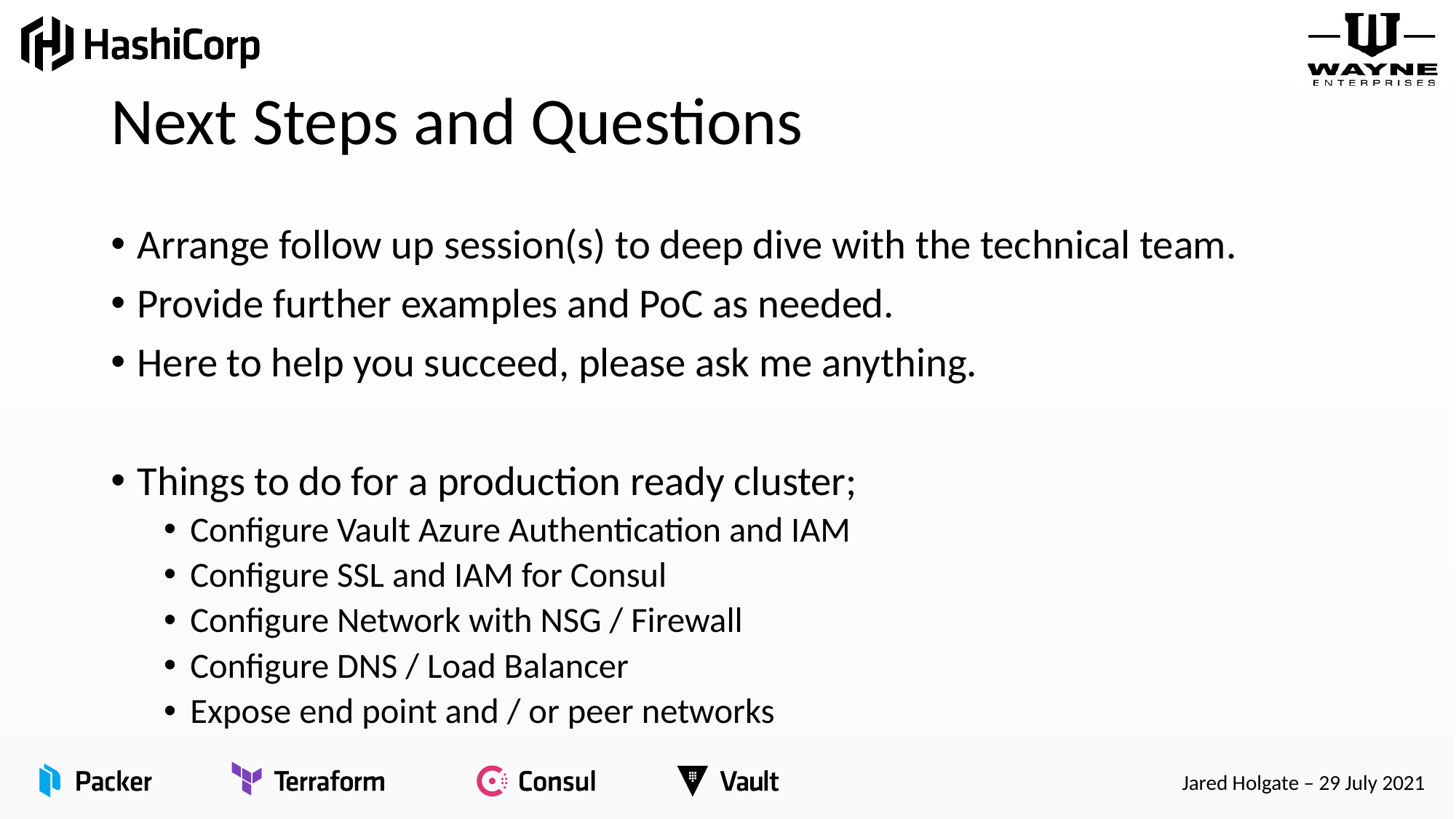

# Next Steps and Questions
Arrange follow up session(s) to deep dive with the technical team.
Provide further examples and PoC as needed.
Here to help you succeed, please ask me anything.

Things to do for a production ready cluster;
Configure Vault Azure Authentication and IAM
Configure SSL and IAM for Consul
Configure Network with NSG / Firewall
Configure DNS / Load Balancer
Expose end point and / or peer networks